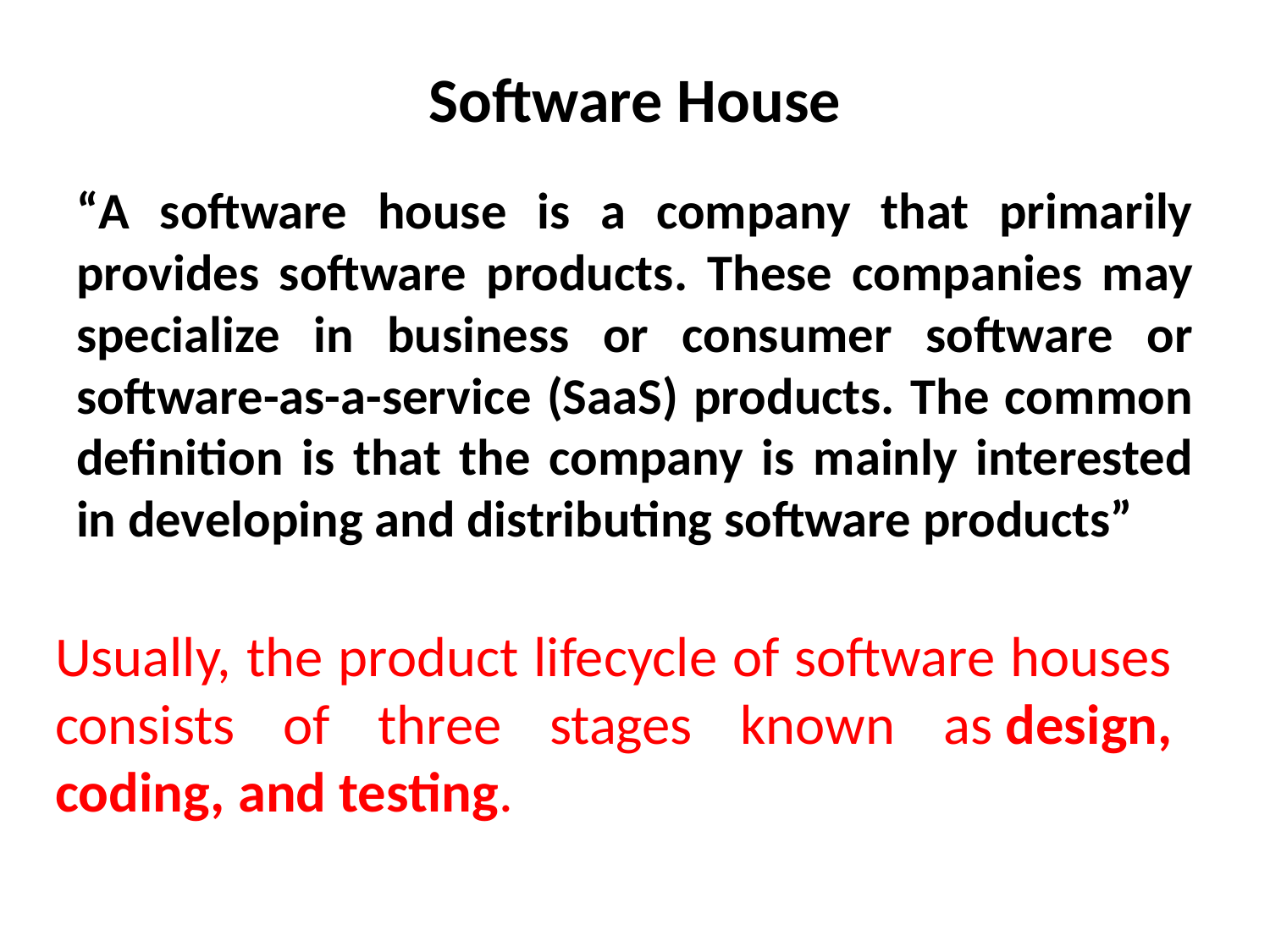

# Software House
“A software house is a company that primarily provides software products. These companies may specialize in business or consumer software or software-as-a-service (SaaS) products. The common definition is that the company is mainly interested in developing and distributing software products”
Usually, the product lifecycle of software houses consists of three stages known as design, coding, and testing.